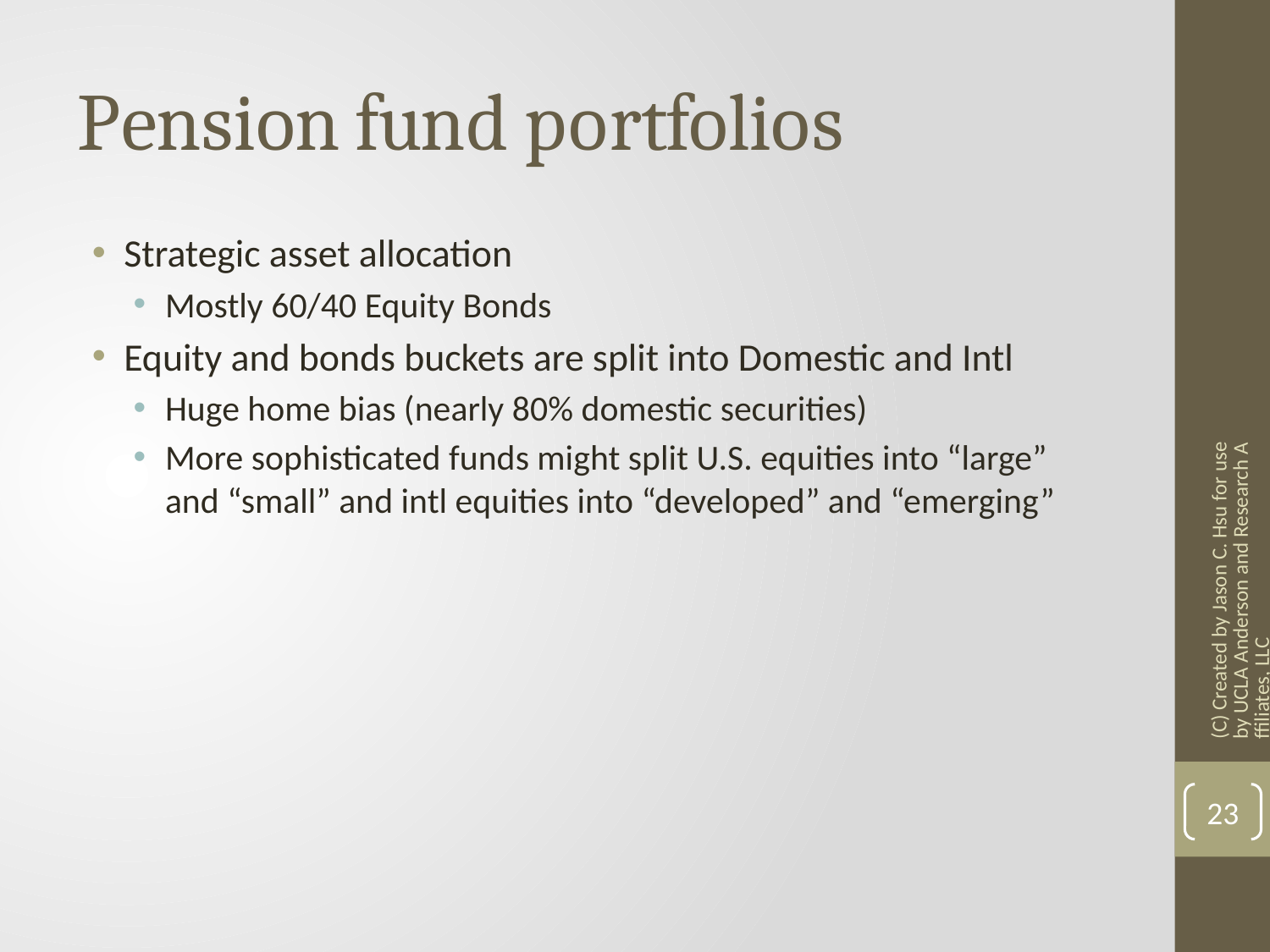

# Pension fund portfolios
Strategic asset allocation
Mostly 60/40 Equity Bonds
Equity and bonds buckets are split into Domestic and Intl
Huge home bias (nearly 80% domestic securities)
More sophisticated funds might split U.S. equities into “large” and “small” and intl equities into “developed” and “emerging”

(C) Created by Jason C. Hsu for use by UCLA Anderson and Research Affiliates, LLC
23